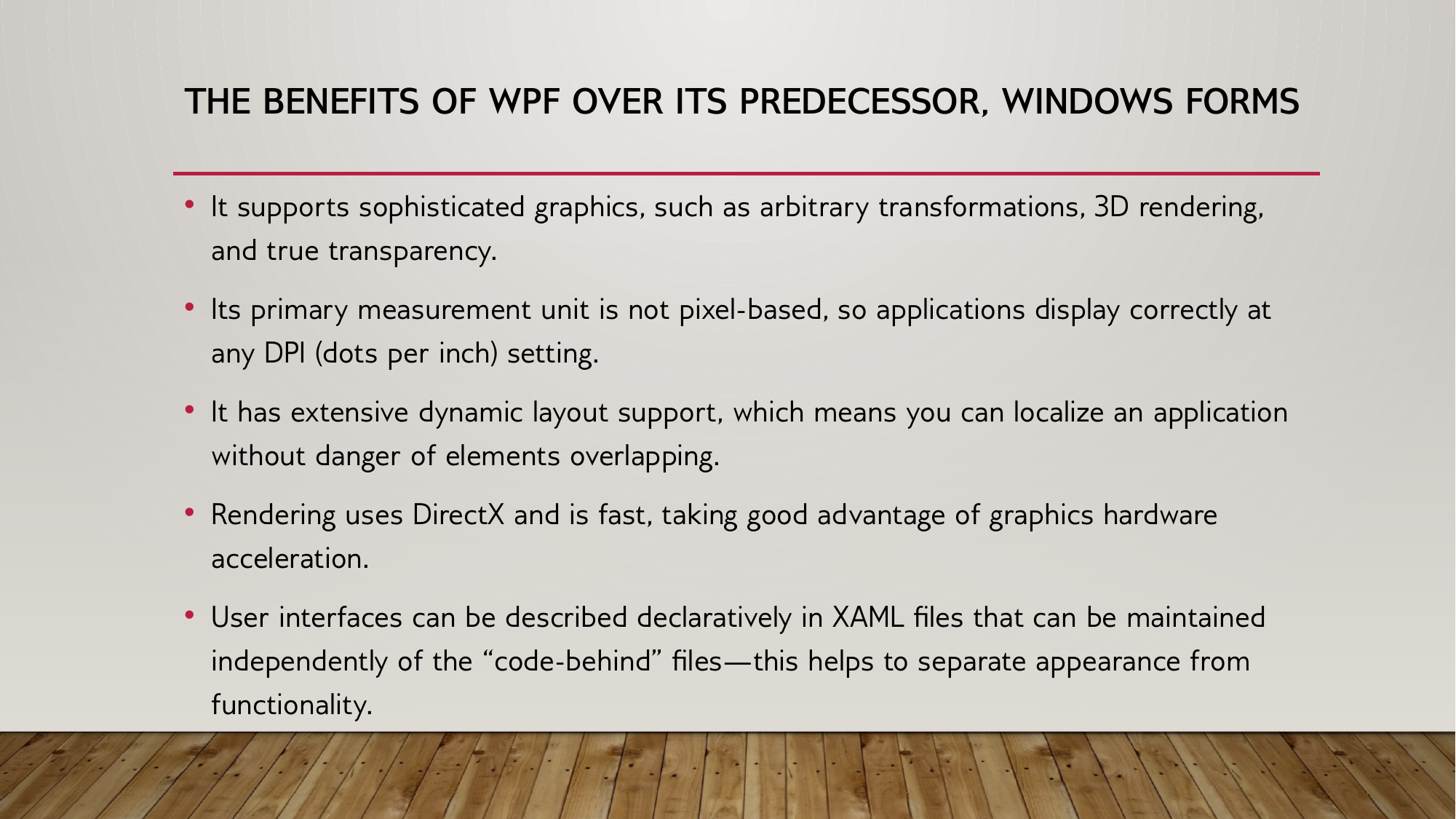

# The benefits of WPF over its predecessor, Windows Forms
It supports sophisticated graphics, such as arbitrary transformations, 3D rendering, and true transparency.
Its primary measurement unit is not pixel-based, so applications display correctly at any DPI (dots per inch) setting.
It has extensive dynamic layout support, which means you can localize an application without danger of elements overlapping.
Rendering uses DirectX and is fast, taking good advantage of graphics hardware acceleration.
User interfaces can be described declaratively in XAML files that can be maintained independently of the “code-behind” files—this helps to separate appearance from functionality.